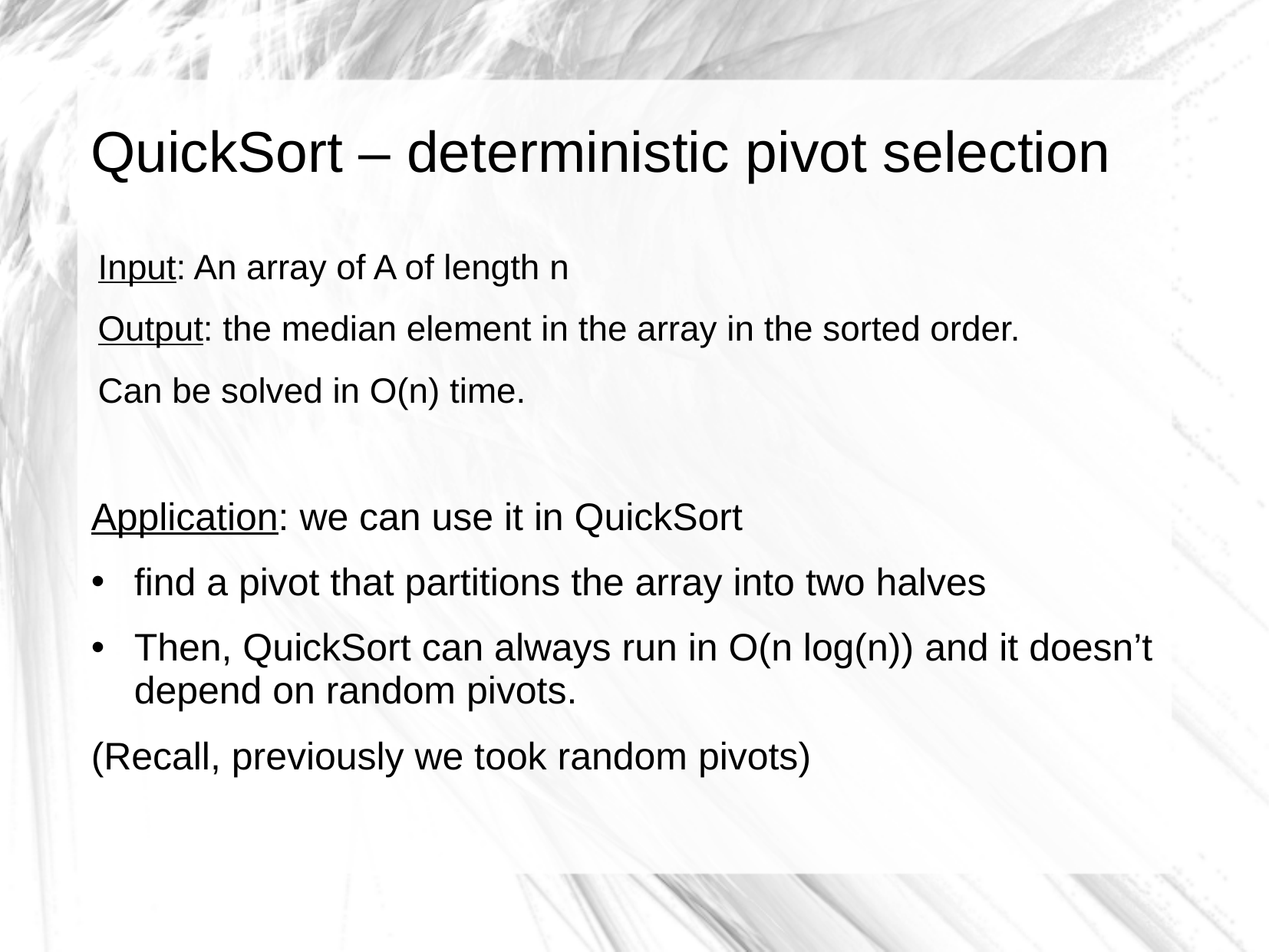

# QuickSort – deterministic pivot selection
Input: An array of A of length n
Output: the median element in the array in the sorted order.
Can be solved in O(n) time.

Application: we can use it in QuickSort
find a pivot that partitions the array into two halves
Then, QuickSort can always run in O(n log(n)) and it doesn’t depend on random pivots.
(Recall, previously we took random pivots)